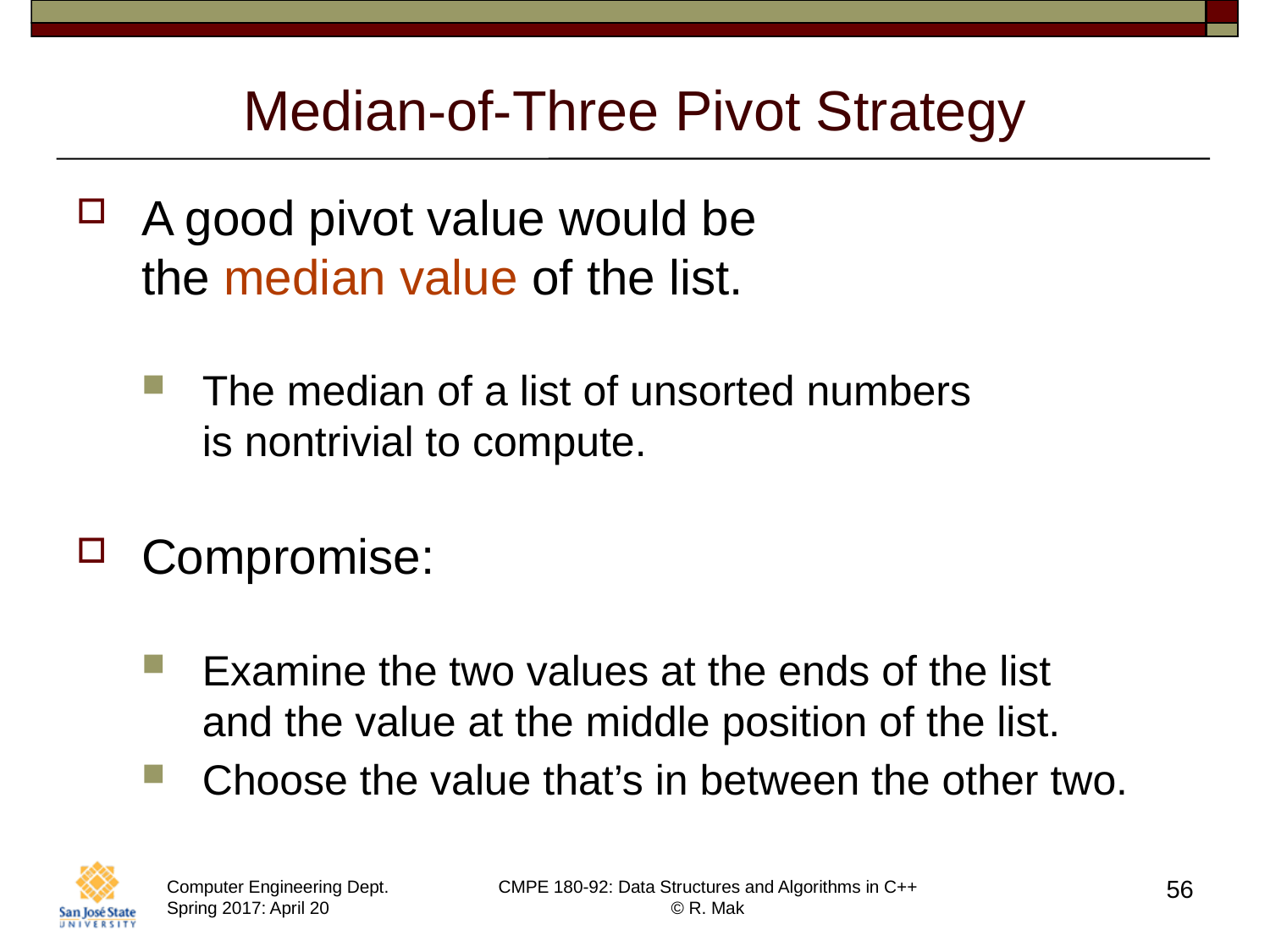

# Median-of-Three Pivot Strategy
A good pivot value would be
the median value of the list.

The median of a list of unsorted numbers
is nontrivial to compute.

Compromise:

Examine the two values at the ends of the list
and the value at the middle position of the list.
Choose the value that’s in between the other two.
56